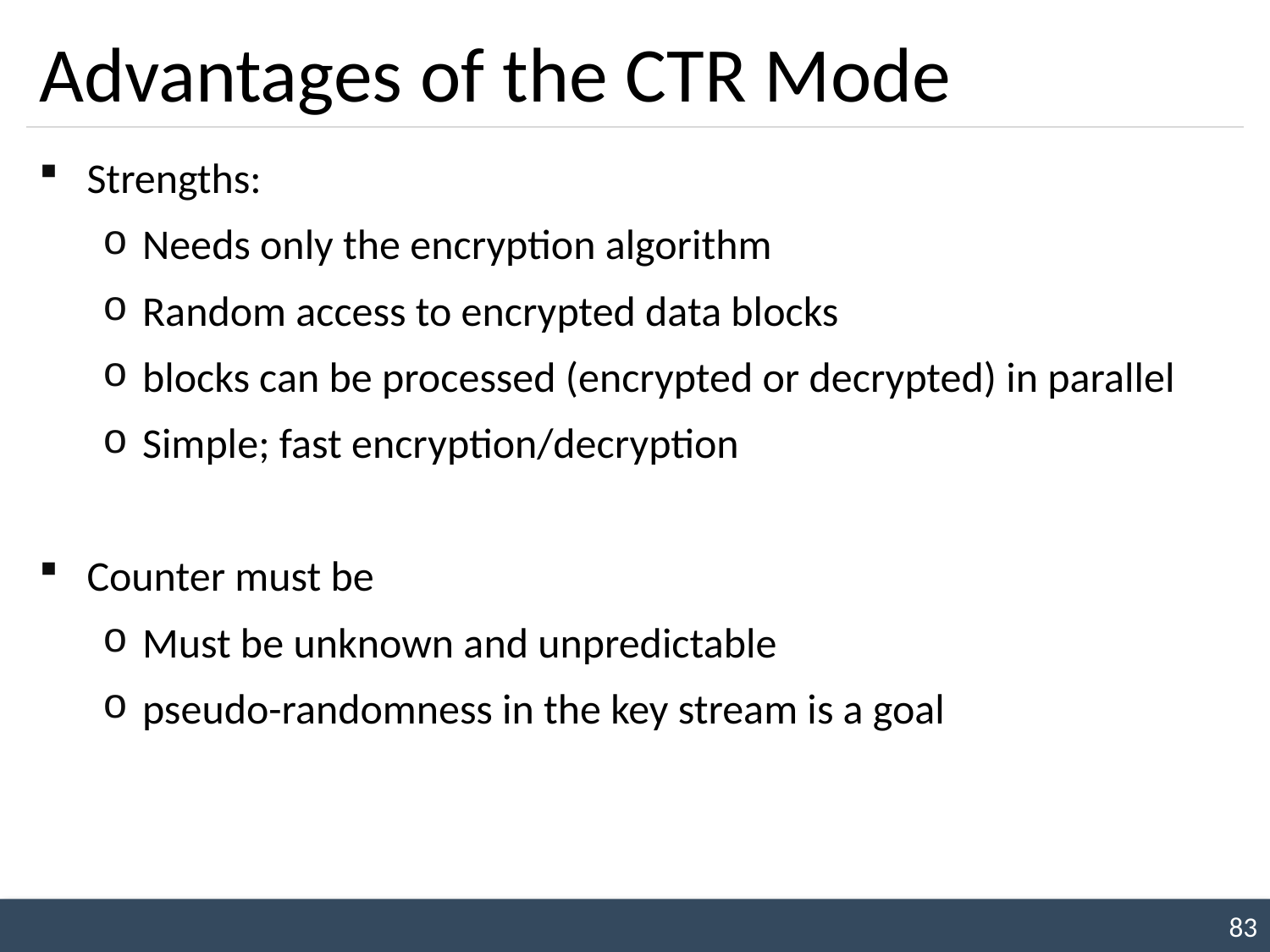

# Advantages of the CTR Mode
Strengths:
Needs only the encryption algorithm
Random access to encrypted data blocks
blocks can be processed (encrypted or decrypted) in parallel
Simple; fast encryption/decryption

Counter must be
Must be unknown and unpredictable
pseudo-randomness in the key stream is a goal